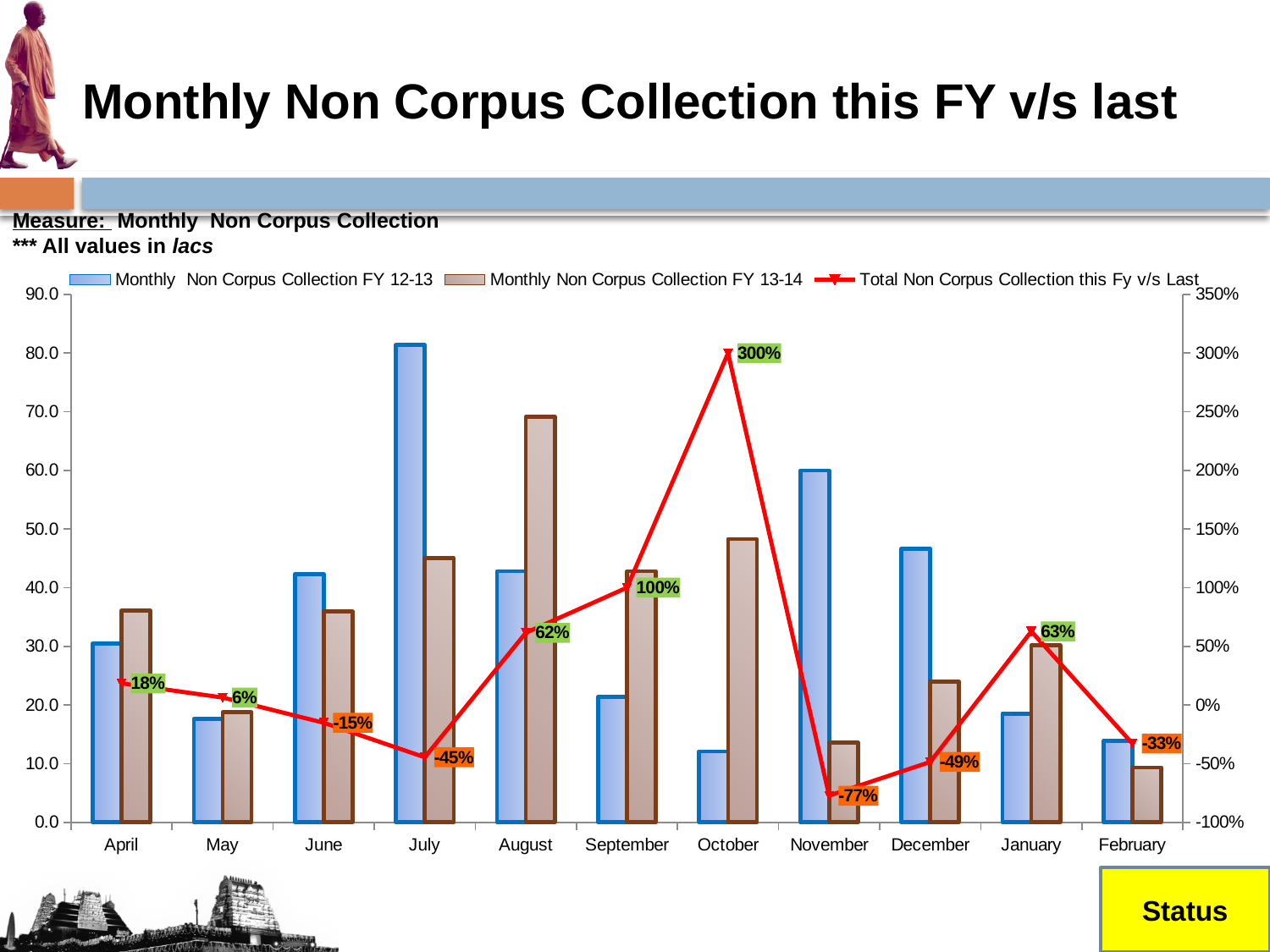

Monthly Non Corpus Collection this FY v/s last
Measure:  Monthly  Non Corpus Collection
*** All values in lacs

### Chart

| Category | Monthly  Non Corpus Collection FY 12-13 | Monthly Non Corpus Collection FY 13-14 | Total Non Corpus Collection this Fy v/s Last |
|---|---|---|---|
| April | 30.472887399999987 | 36.09935250000014 | 0.18463839760717973 |
| May | 17.615872700000068 | 18.732042199999924 | 0.06336157844737357 |
| June | 42.33205400000001 | 35.908480000000004 | -0.15174255423561556 |
| July | 81.37025099999998 | 45.043532700000114 | -0.4464373386288312 |
| August | 42.80793 | 69.16229879999999 | 0.6156422139542873 |
| September | 21.41198480000003 | 42.8228832 | 0.9999492620600051 |
| October | 12.077594700000002 | 48.3061852 | 2.9996527785453835 |
| November | 59.96867 | 13.59625 | -0.7732774463732502 |
| December | 46.68371520000014 | 24.001522399999935 | -0.4858694879536942 |
| January | 18.54045 | 30.173958100000128 | 0.6274663290265318 |
| February | 13.911121099999999 | 9.332529000000003 | -0.3291317836346074 |
Status